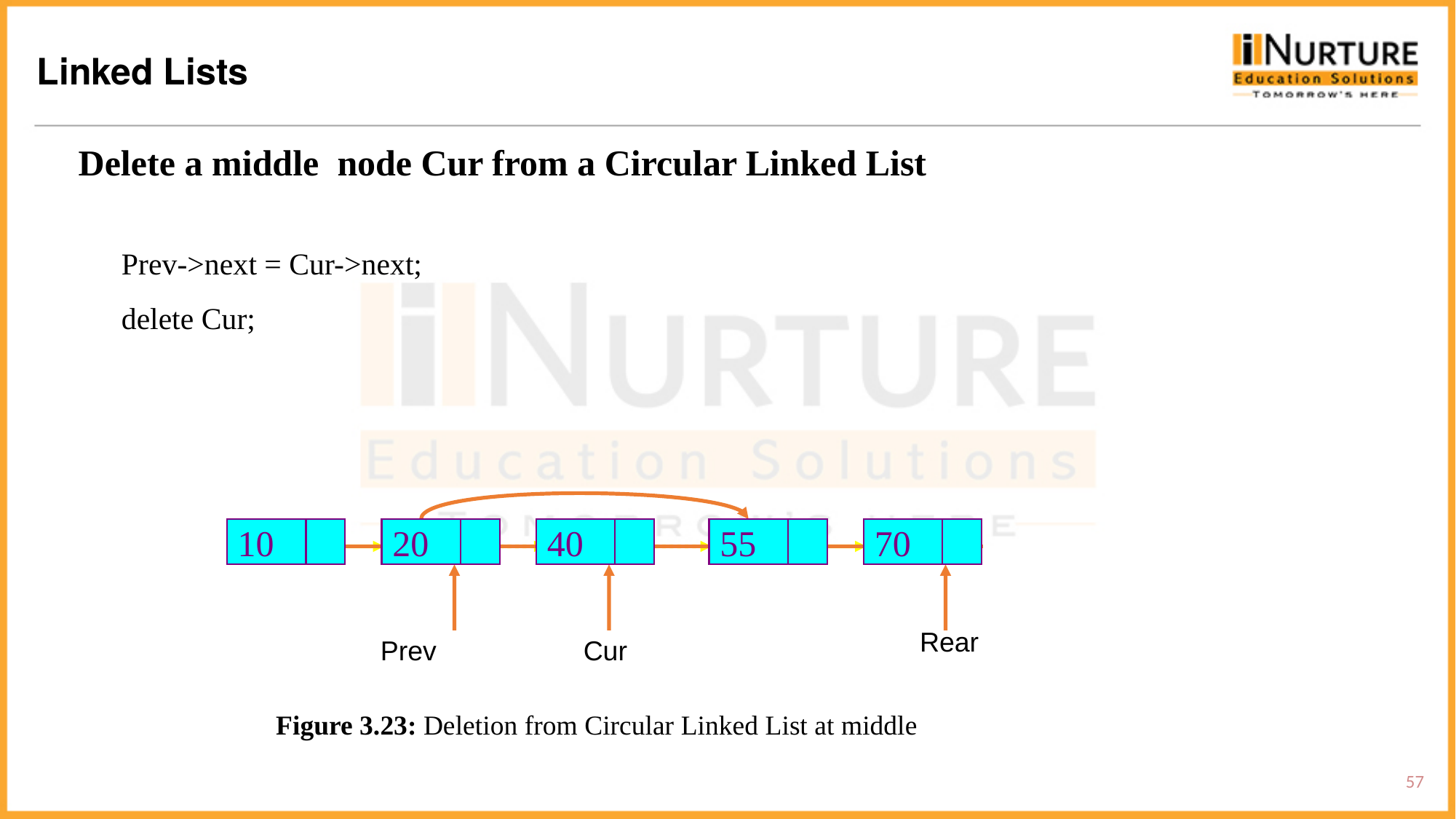

Linked Lists
Delete a middle  node Cur from a Circular Linked List

Prev->next = Cur->next;
delete Cur;

10

20

40

55

70

Rear
Prev
Cur
Figure 3.23: Deletion from Circular Linked List at middle
57